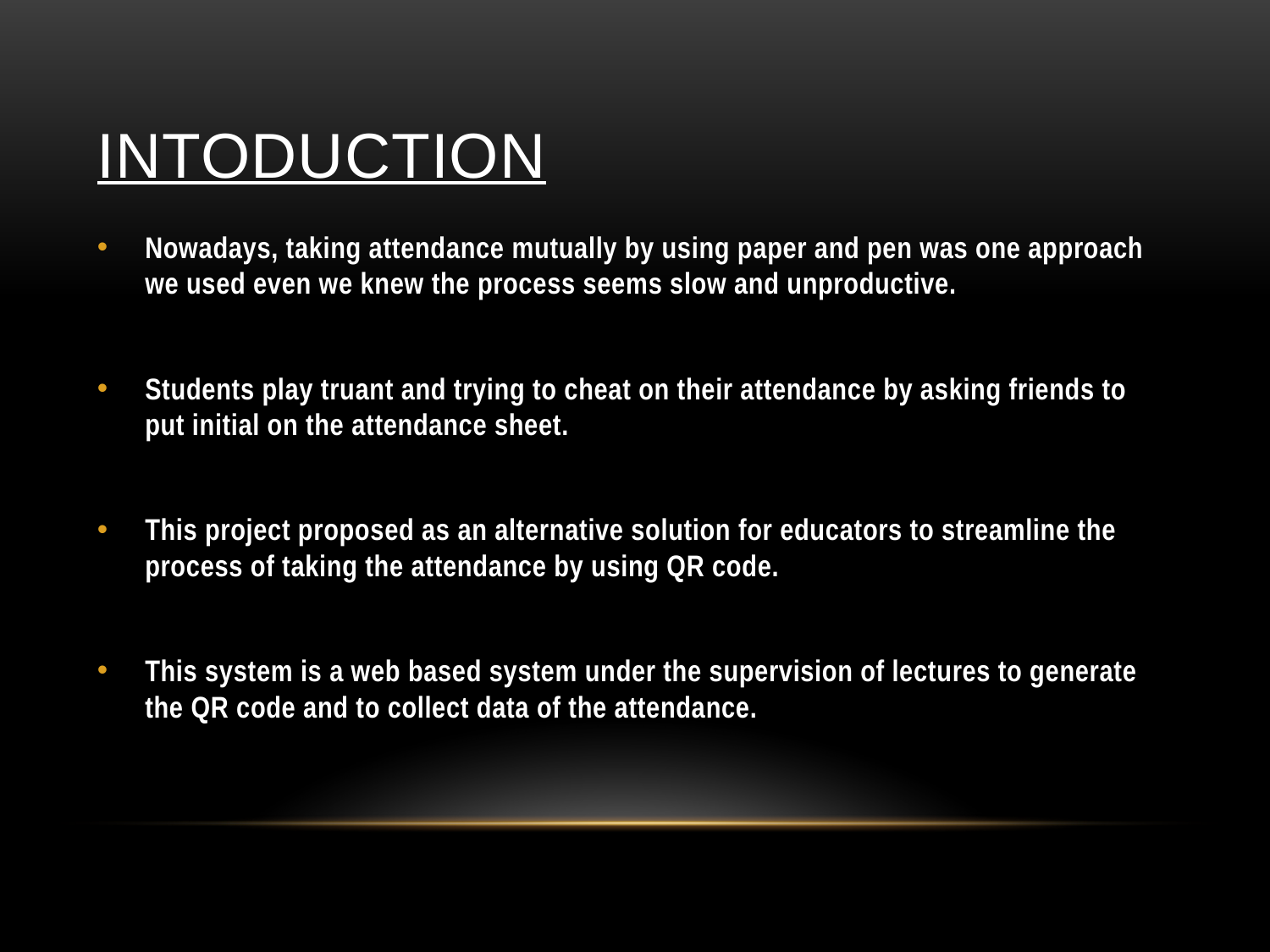

# INTODUCTION
Nowadays, taking attendance mutually by using paper and pen was one approach we used even we knew the process seems slow and unproductive.

Students play truant and trying to cheat on their attendance by asking friends to put initial on the attendance sheet.

This project proposed as an alternative solution for educators to streamline the process of taking the attendance by using QR code.

This system is a web based system under the supervision of lectures to generate the QR code and to collect data of the attendance.